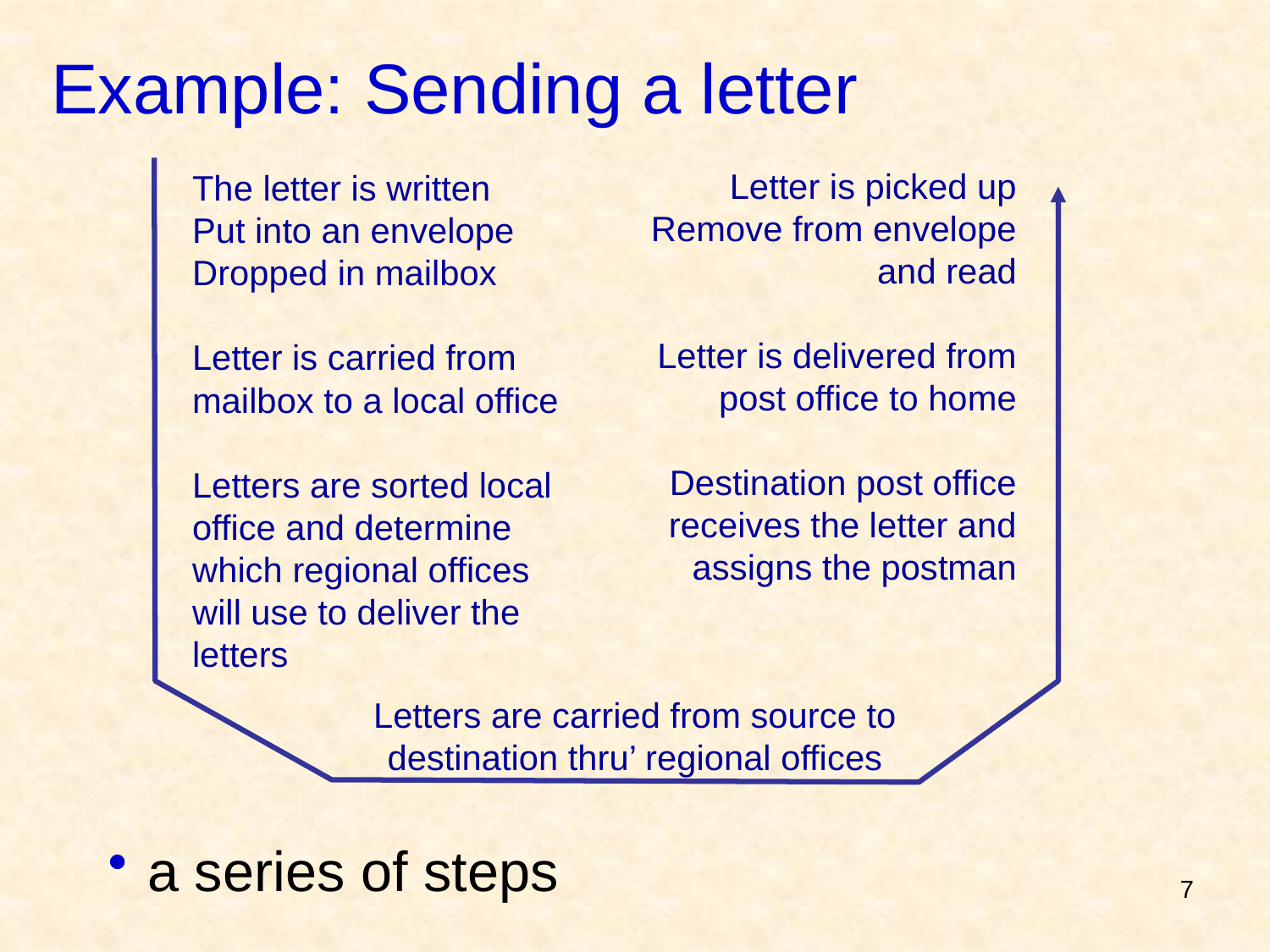

Example: Sending a letter

Letter is picked up
Remove from envelope
and read

Letter is delivered from post office to home

Destination post office receives the letter and assigns the postman
The letter is written
Put into an envelope
Dropped in mailbox

Letter is carried from mailbox to a local office

Letters are sorted local office and determine which regional offices will use to deliver the letters

Letters are carried from source to destination thru’ regional offices
a series of steps
7